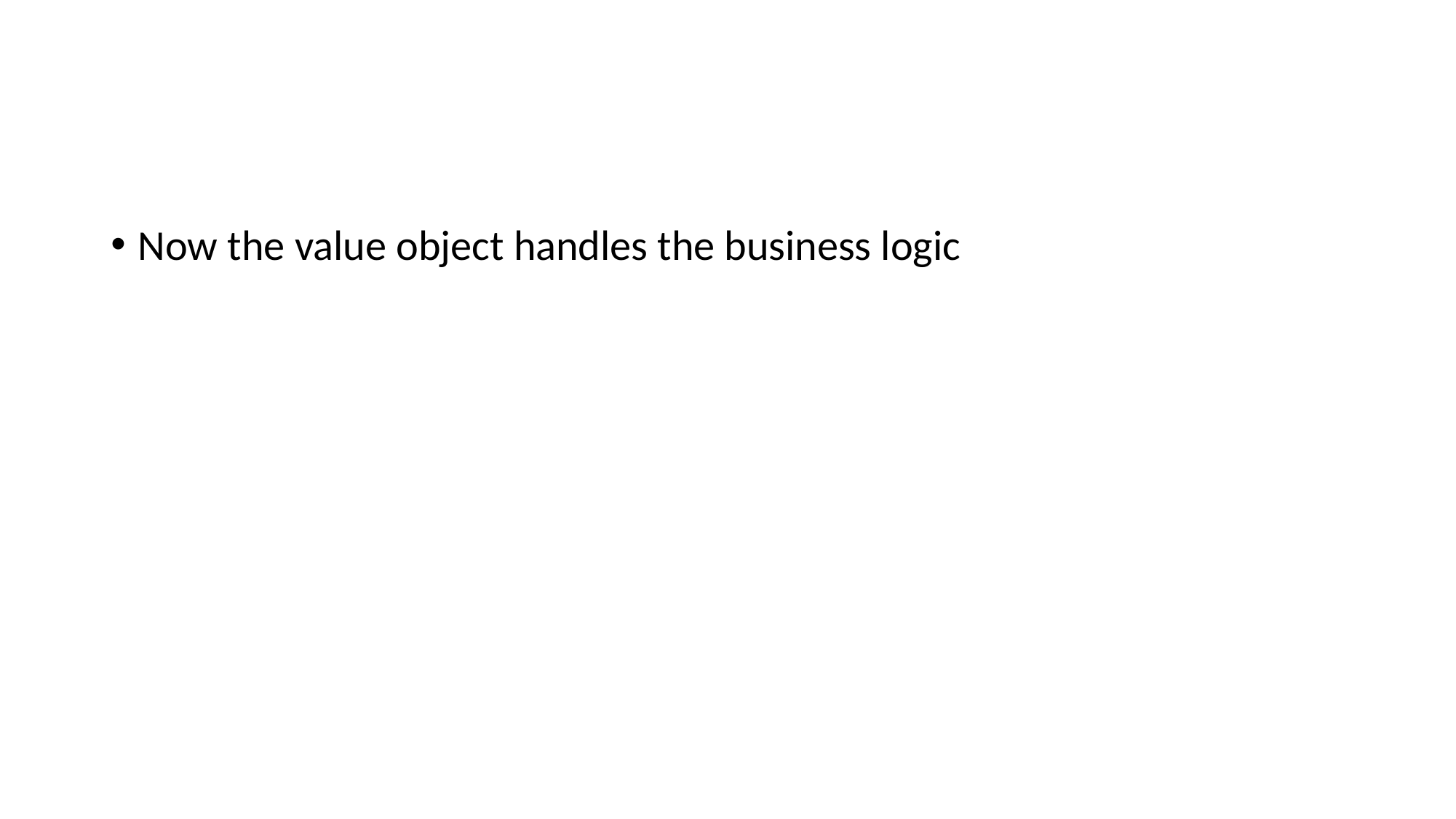

#
Now the value object handles the business logic